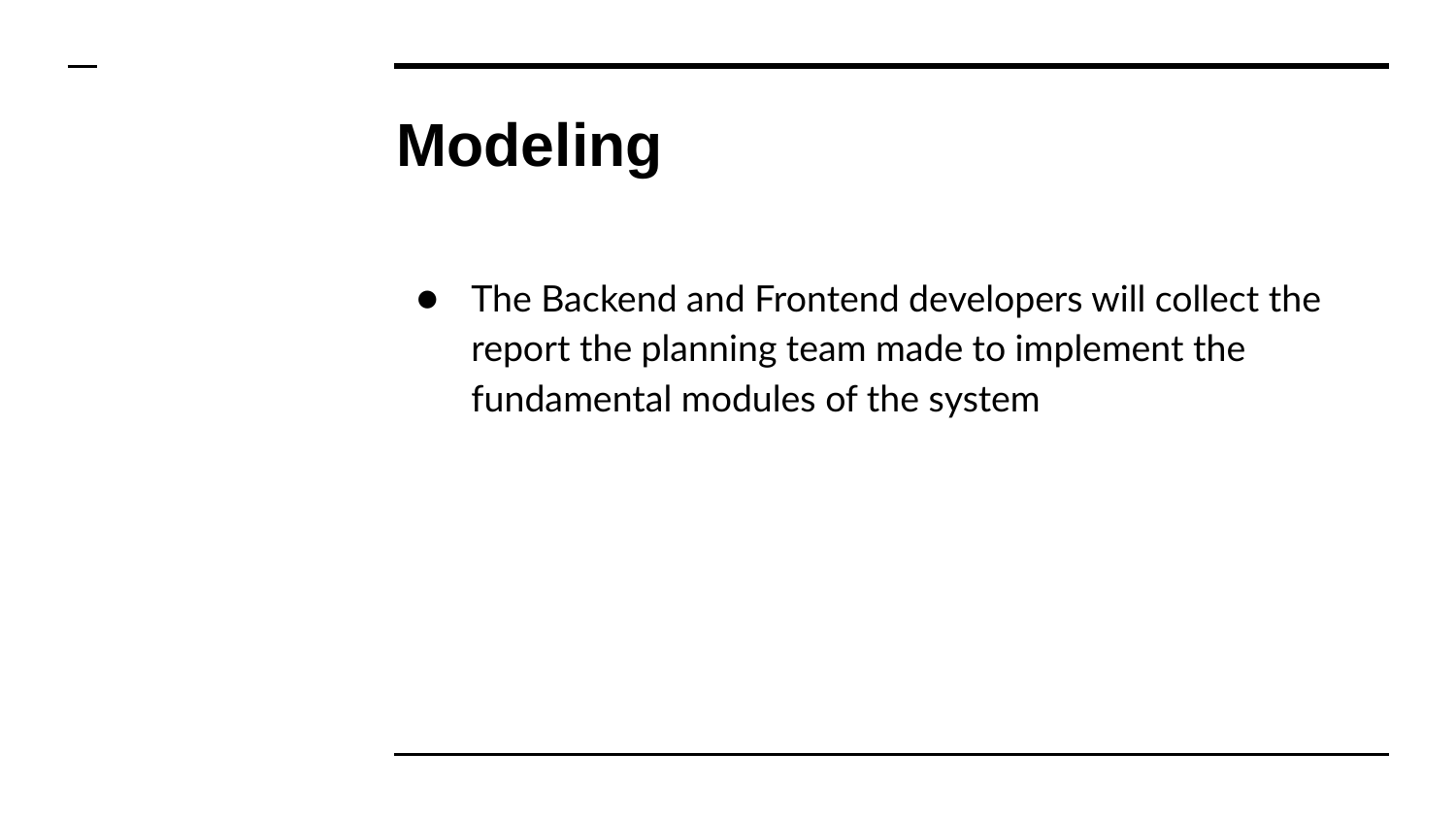

# Modeling
The Backend and Frontend developers will collect the report the planning team made to implement the fundamental modules of the system